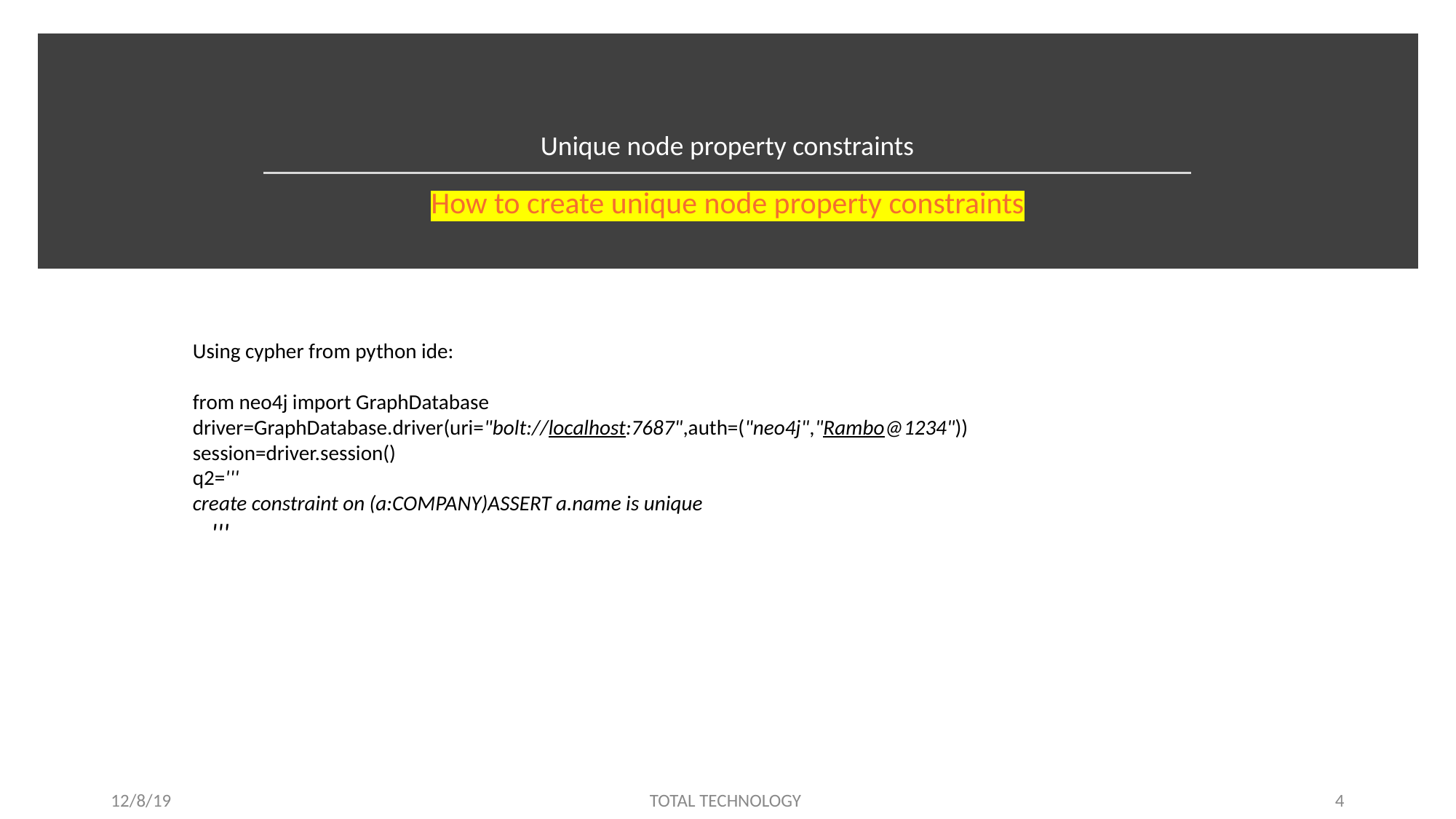

# Unique node property constraints
How to create unique node property constraints
Using cypher from python ide:

from neo4j import GraphDatabase
driver=GraphDatabase.driver(uri="bolt://localhost:7687",auth=("neo4j","Rambo@1234"))
session=driver.session()
q2='''
create constraint on (a:COMPANY)ASSERT a.name is unique
   '''

12/8/19
TOTAL TECHNOLOGY
4